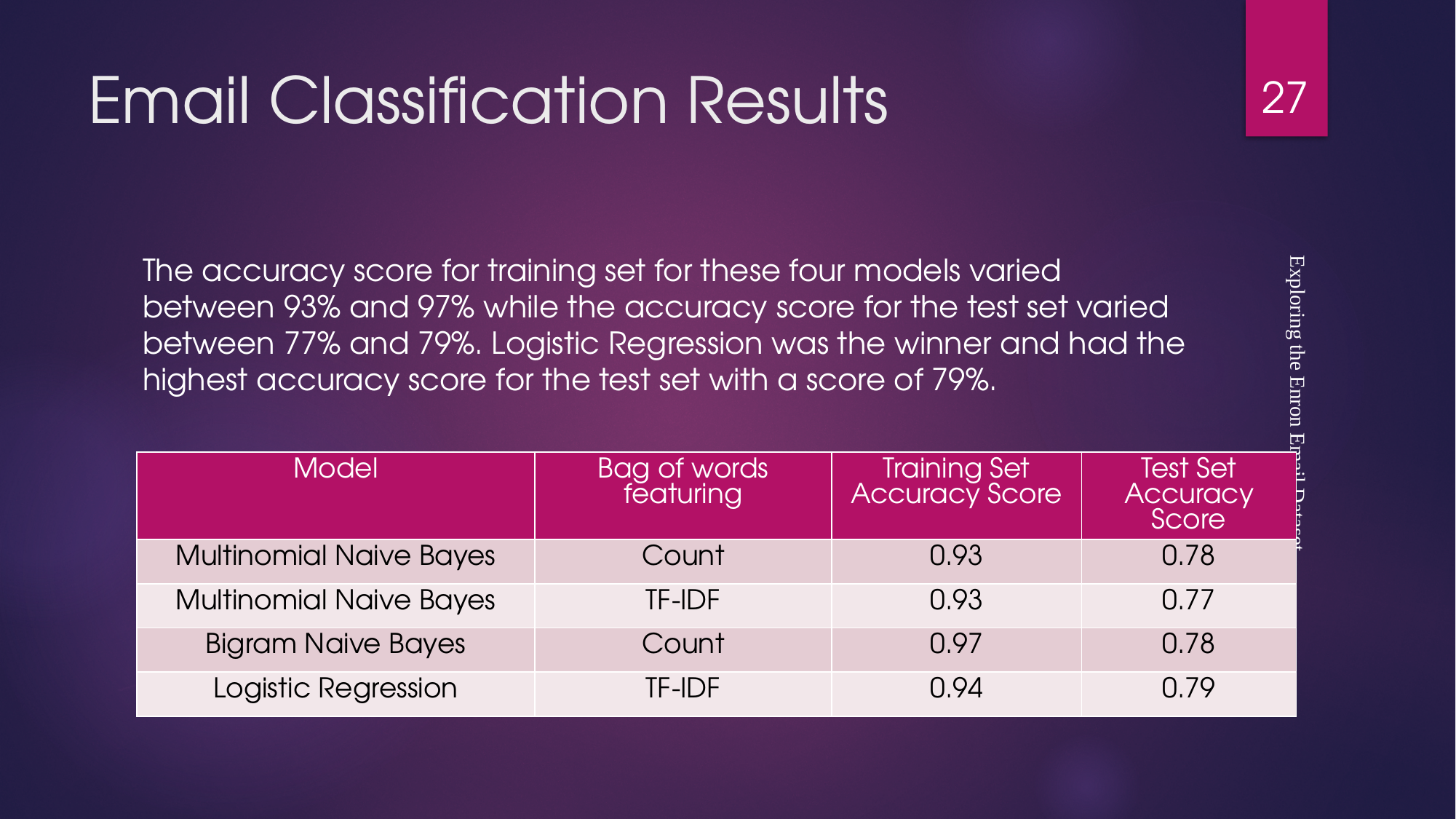

27
# Email Classification Results
The accuracy score for training set for these four models varied between 93% and 97% while the accuracy score for the test set varied between 77% and 79%. Logistic Regression was the winner and had the highest accuracy score for the test set with a score of 79%.

Exploring the Enron Email Dataset
| Model | Bag of words featuring | Training Set Accuracy Score | Test Set Accuracy Score |
| --- | --- | --- | --- |
| Multinomial Naive Bayes | Count | 0.93 | 0.78 |
| Multinomial Naive Bayes | TF-IDF | 0.93 | 0.77 |
| Bigram Naive Bayes | Count | 0.97 | 0.78 |
| Logistic Regression | TF-IDF | 0.94 | 0.79 |